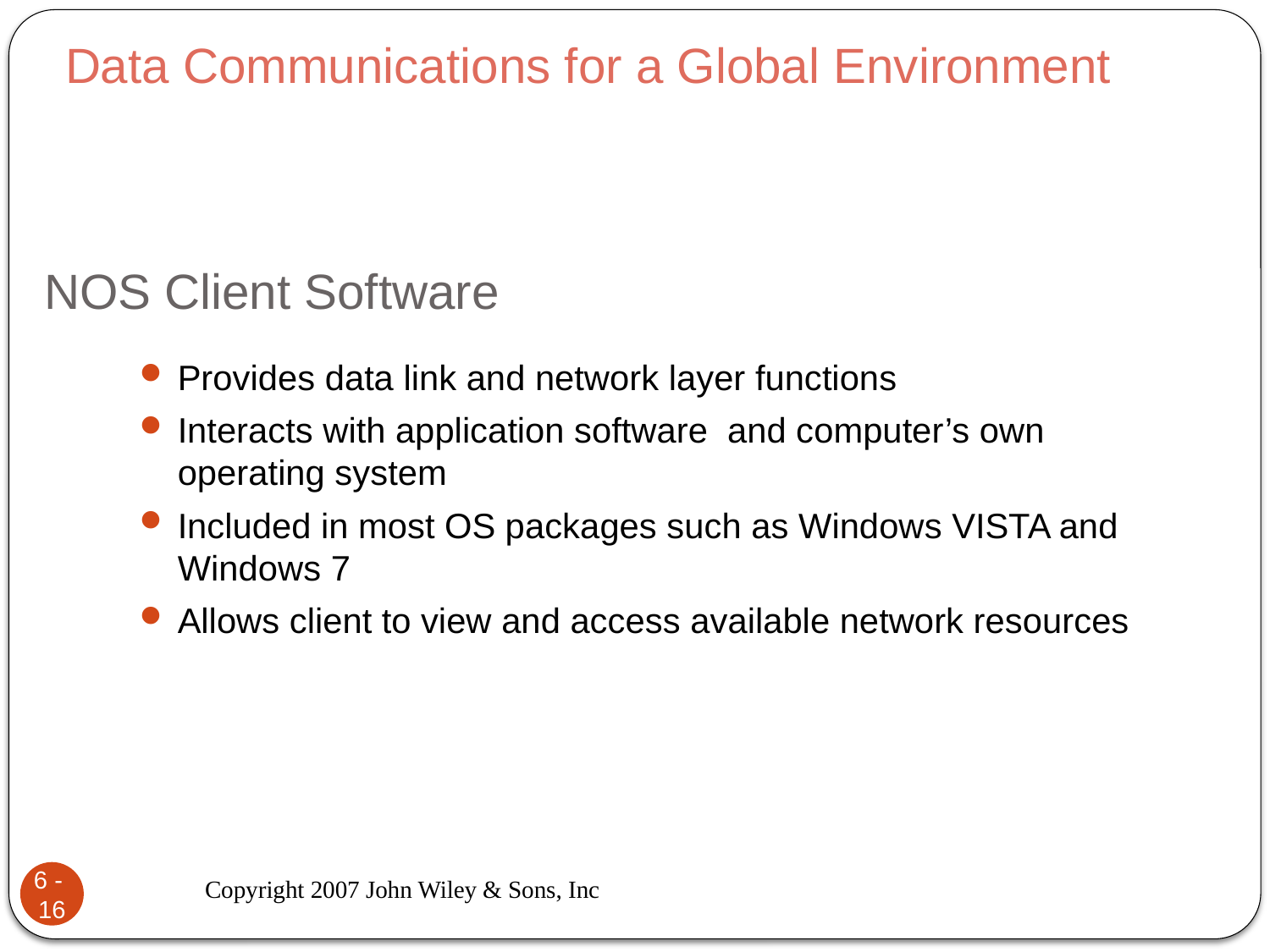

Data Communications for a Global Environment
# NOS Client Software
Provides data link and network layer functions
Interacts with application software  and computer’s own operating system
Included in most OS packages such as Windows VISTA and Windows 7
Allows client to view and access available network resources
Copyright 2007 John Wiley & Sons, Inc
6 - 16